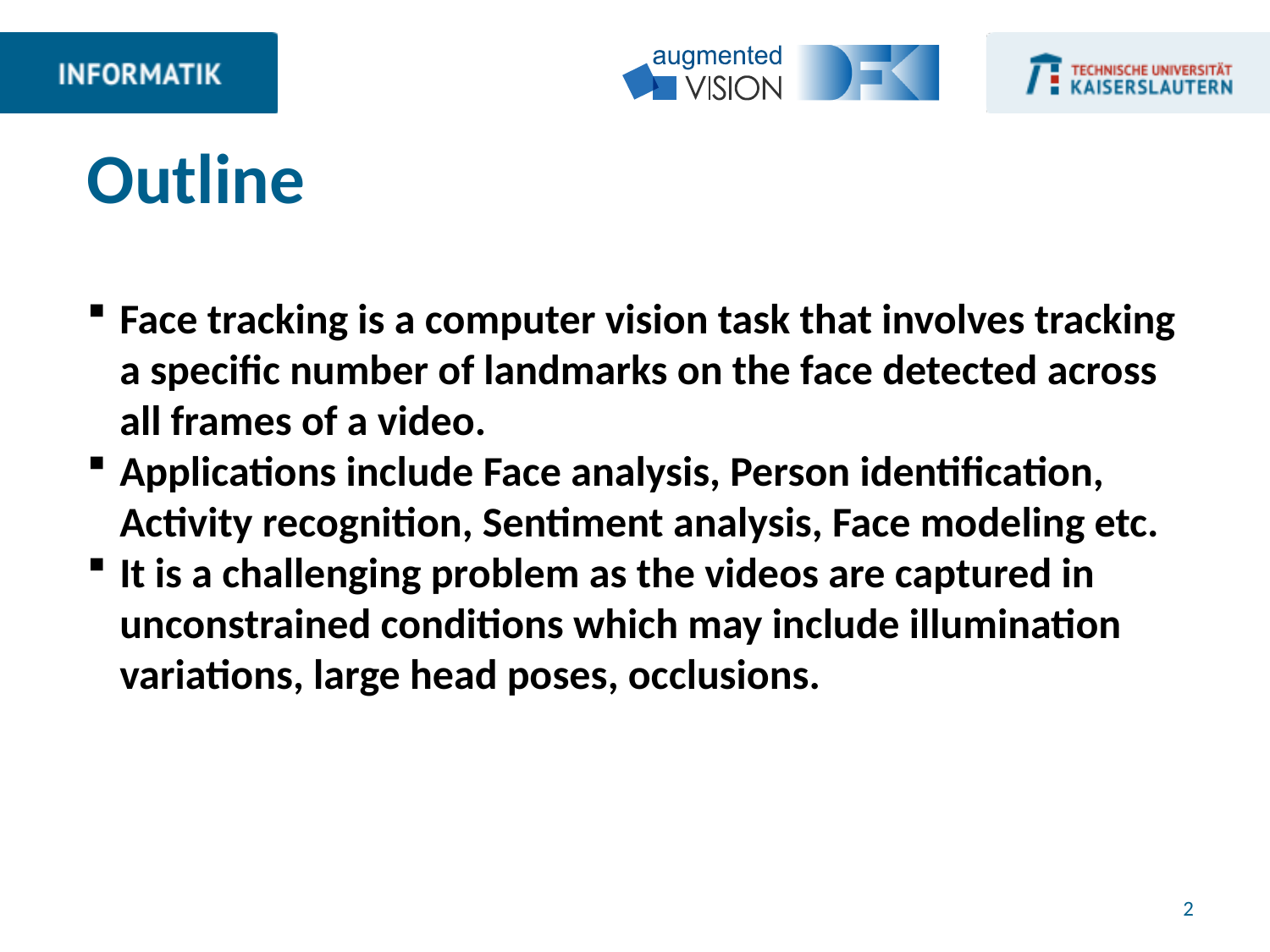

# Outline
Face tracking is a computer vision task that involves tracking a specific number of landmarks on the face detected across all frames of a video.
Applications include Face analysis, Person identification, Activity recognition, Sentiment analysis, Face modeling etc.
It is a challenging problem as the videos are captured in unconstrained conditions which may include illumination variations, large head poses, occlusions.
2